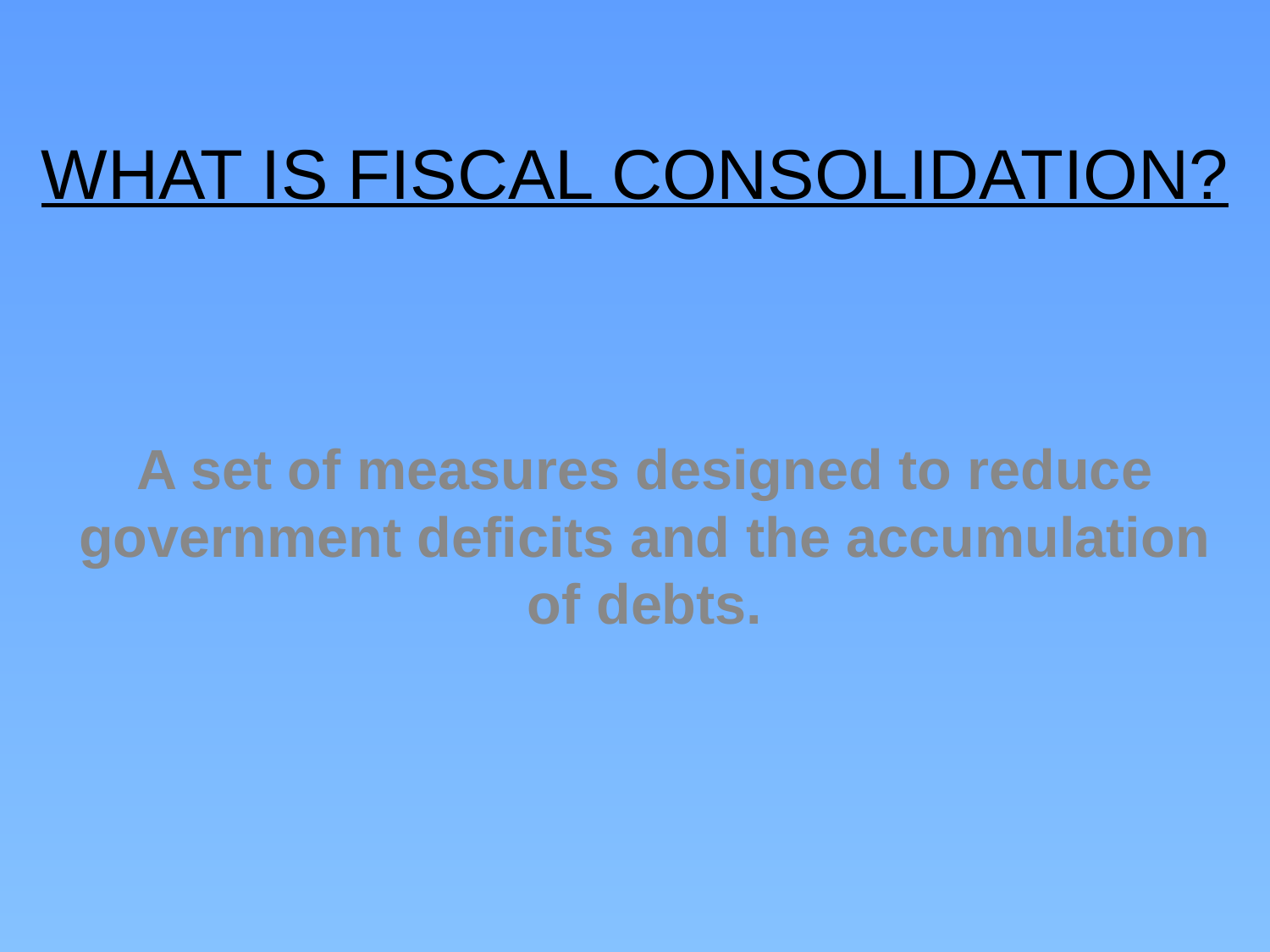

# WHAT IS FISCAL CONSOLIDATION?
A set of measures designed to reduce government deficits and the accumulation of debts.